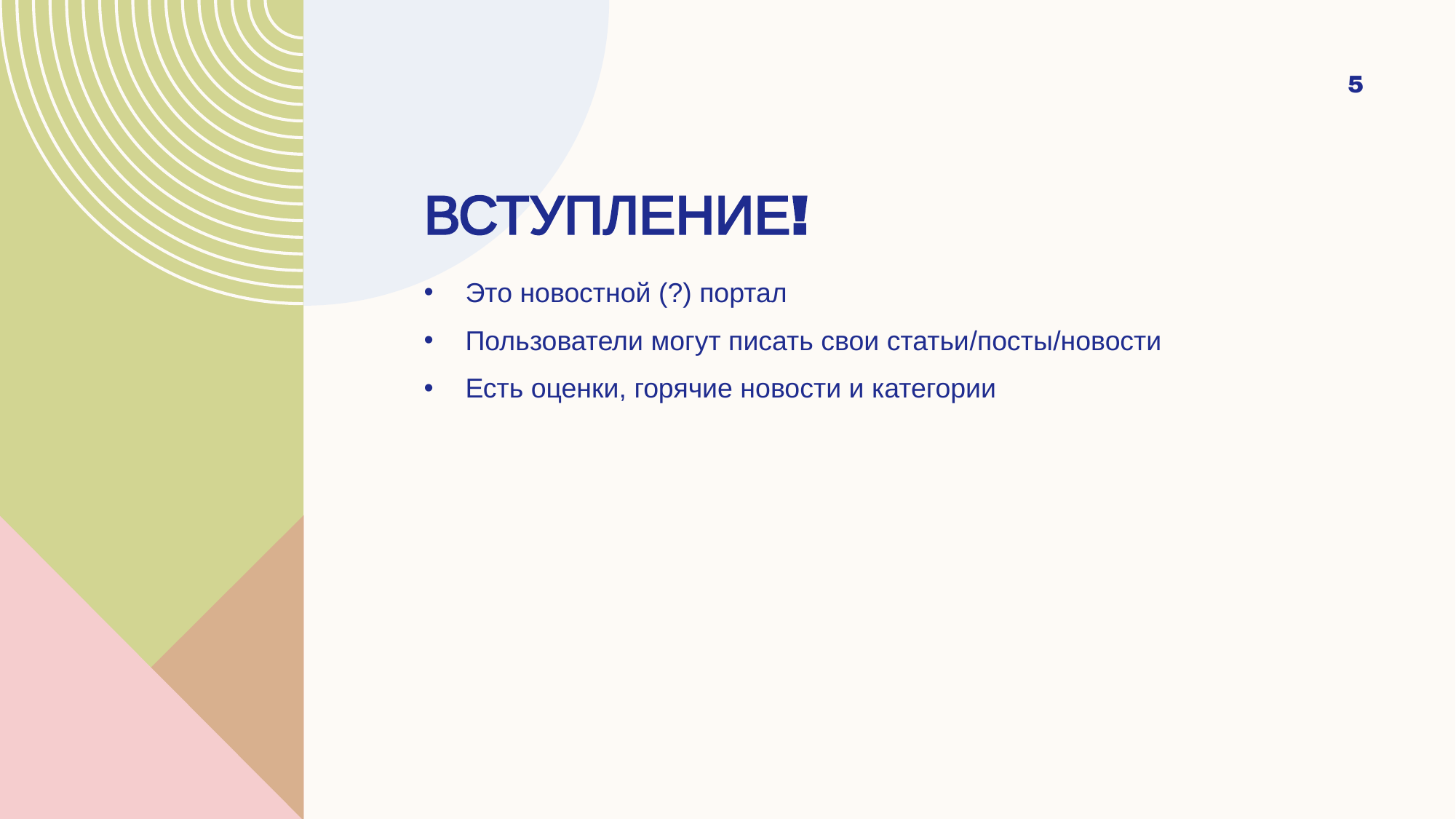

5
# Вступление!
Это новостной (?) портал
Пользователи могут писать свои статьи/посты/новости
Есть оценки, горячие новости и категории